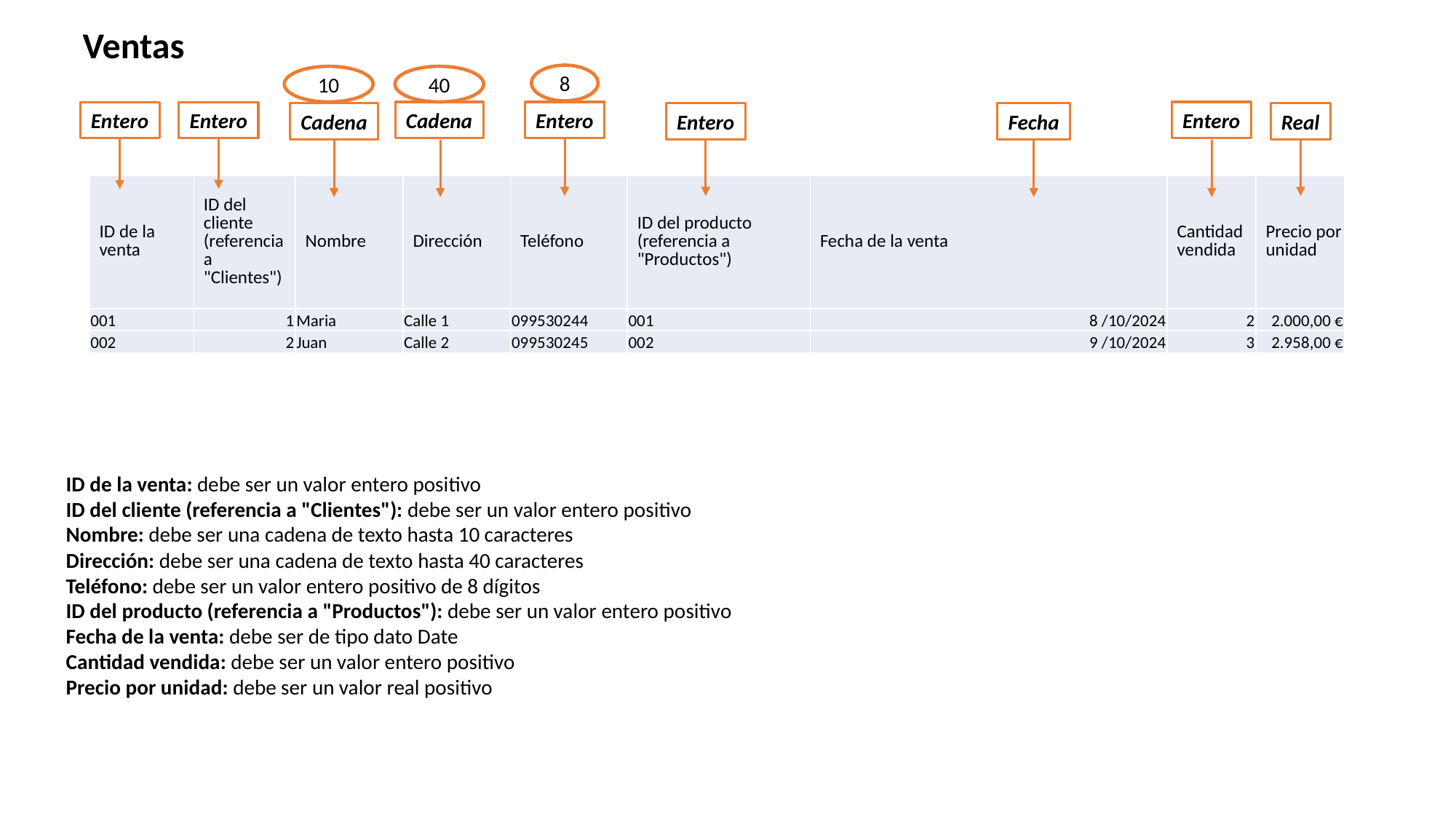

Ventas
8
10
40
Entero
Entero
Cadena
Entero
Entero
Cadena
Entero
Fecha
Real
| ID de la venta | ID del cliente (referencia a "Clientes") | Nombre | Dirección | Teléfono | ID del producto (referencia a "Productos") | Fecha de la venta | Cantidad vendida | Precio por unidad |
| --- | --- | --- | --- | --- | --- | --- | --- | --- |
| 001 | 1 | Maria | Calle 1 | 099530244 | 001 | 8 /10/2024 | 2 | 2.000,00 € |
| 002 | 2 | Juan | Calle 2 | 099530245 | 002 | 9 /10/2024 | 3 | 2.958,00 € |

ID de la venta: debe ser un valor entero positivo
ID del cliente (referencia a "Clientes"): debe ser un valor entero positivo
Nombre: debe ser una cadena de texto hasta 10 caracteres
Dirección: debe ser una cadena de texto hasta 40 caracteres
Teléfono: debe ser un valor entero positivo de 8 dígitos
ID del producto (referencia a "Productos"): debe ser un valor entero positivo
Fecha de la venta: debe ser de tipo dato Date
Cantidad vendida: debe ser un valor entero positivo
Precio por unidad: debe ser un valor real positivo